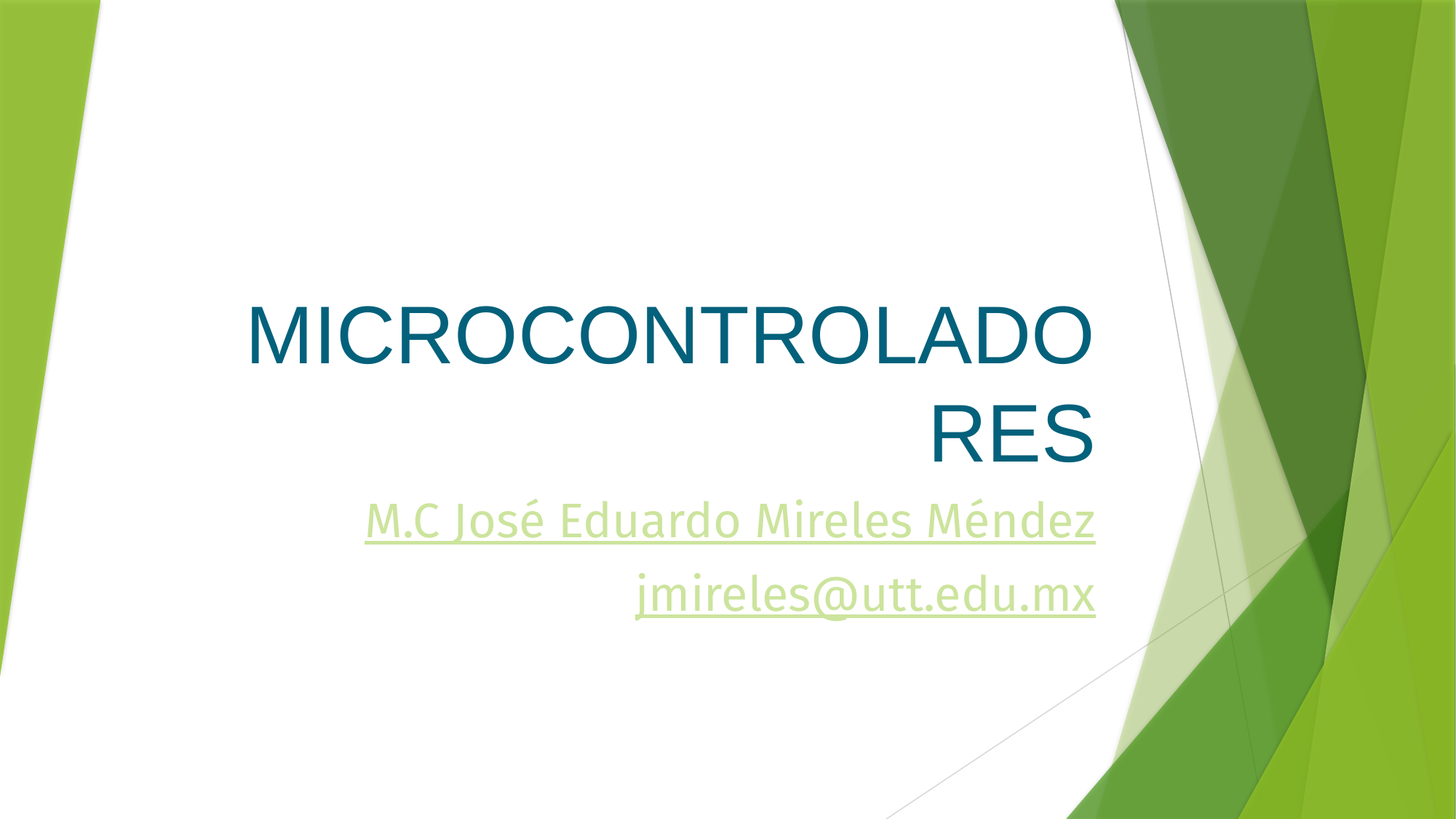

# MICROCONTROLADORES
M.C José Eduardo Mireles Méndez
jmireles@utt.edu.mx